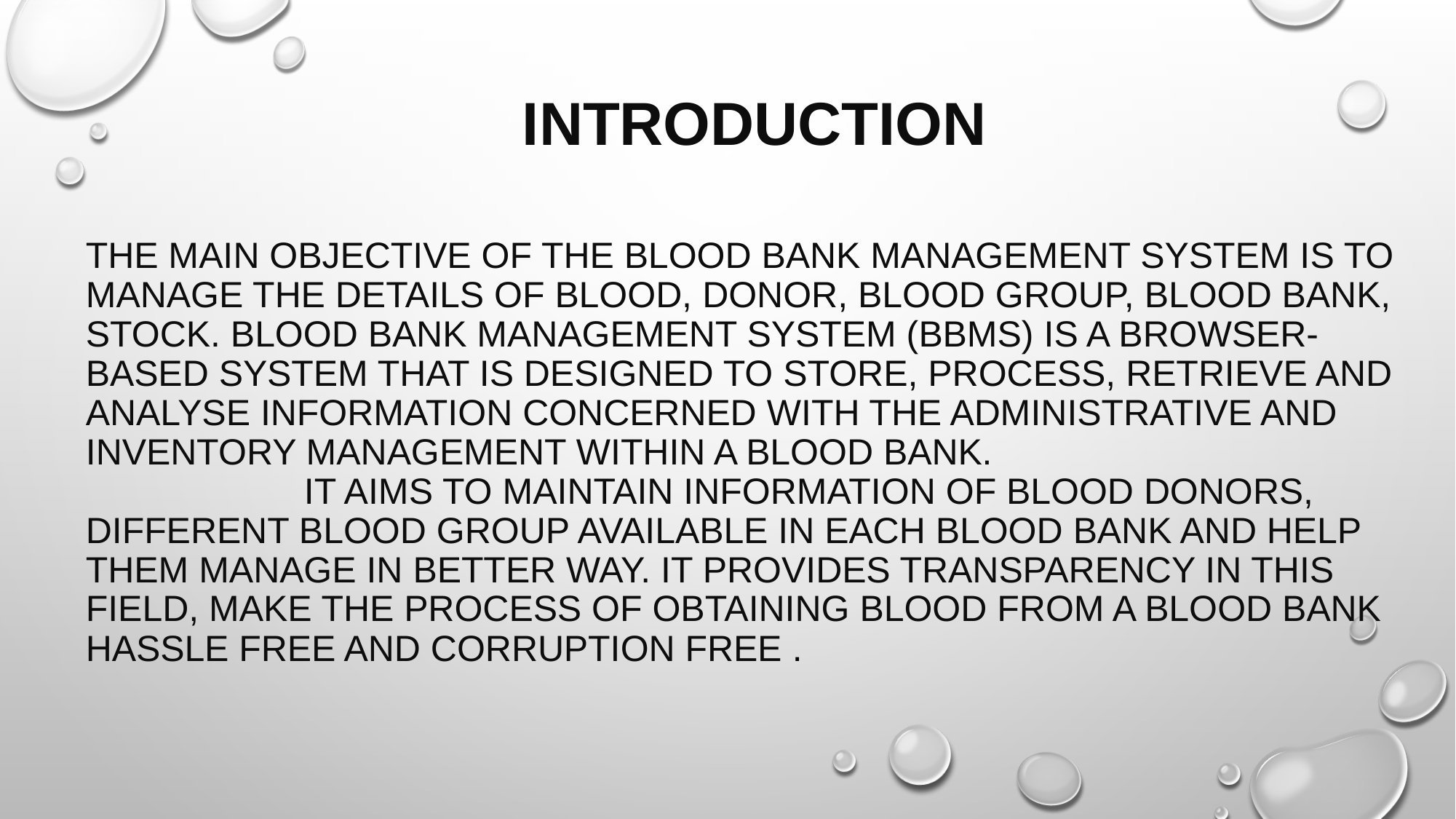

# INTRODUCTION The main objective of the blood bank management system is to manage the details of Blood, Donor, Blood Group, Blood Bank, Stock. Blood Bank Management System (BBMS) is a browser-based system that is designed to store, process, retrieve and analyse information concerned with the administrative and inventory management within a blood bank. IT aims TO MAINTAIN information OF blood donors, different blood group available in each blood bank and help them manage in better way. IT proVideS transparency in this field, make the process of obtaining blood from a blood bank hassle free and corruption free .